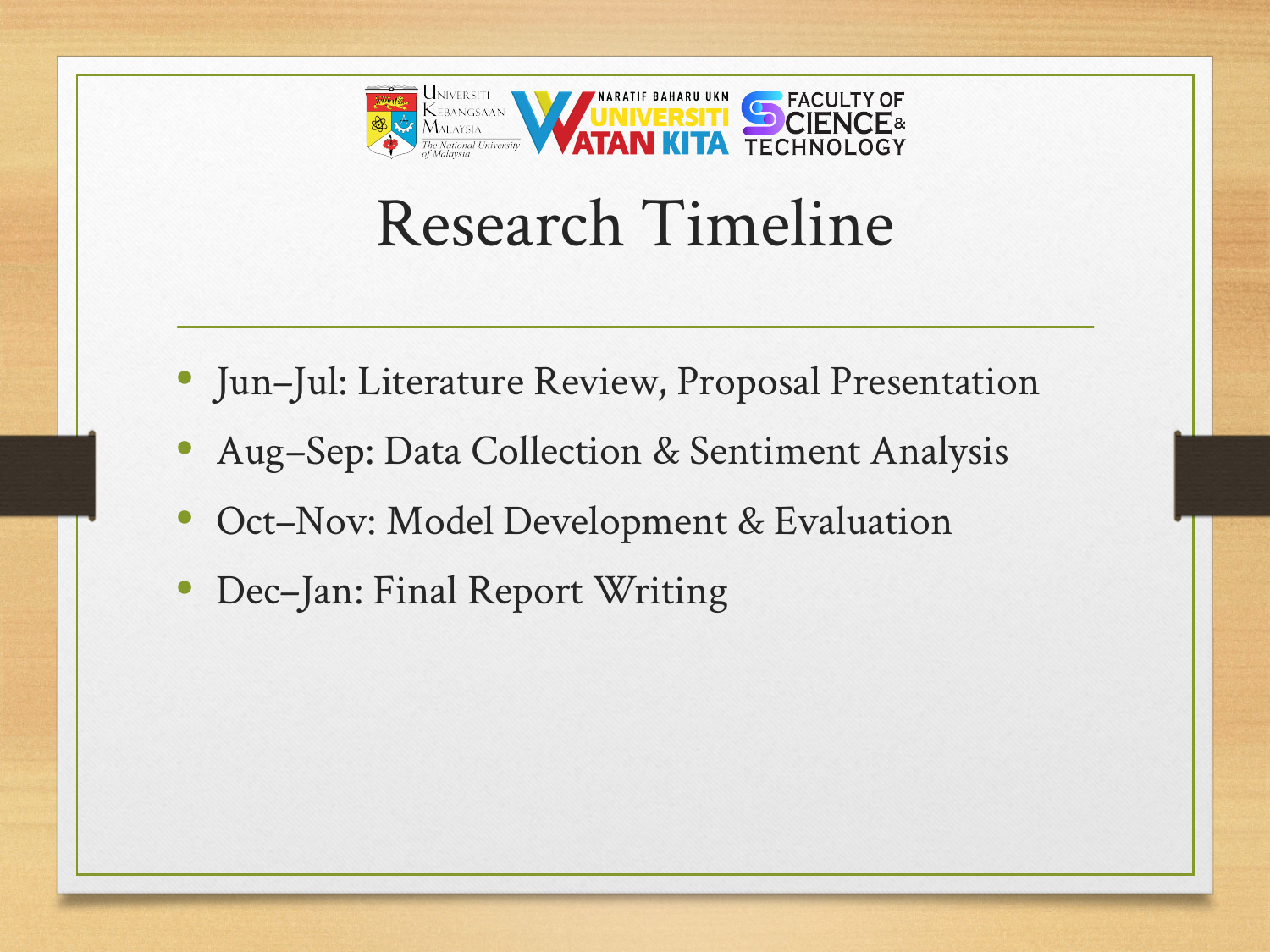

# Research Timeline
Jun–Jul: Literature Review, Proposal Presentation
Aug–Sep: Data Collection & Sentiment Analysis
Oct–Nov: Model Development & Evaluation
Dec–Jan: Final Report Writing